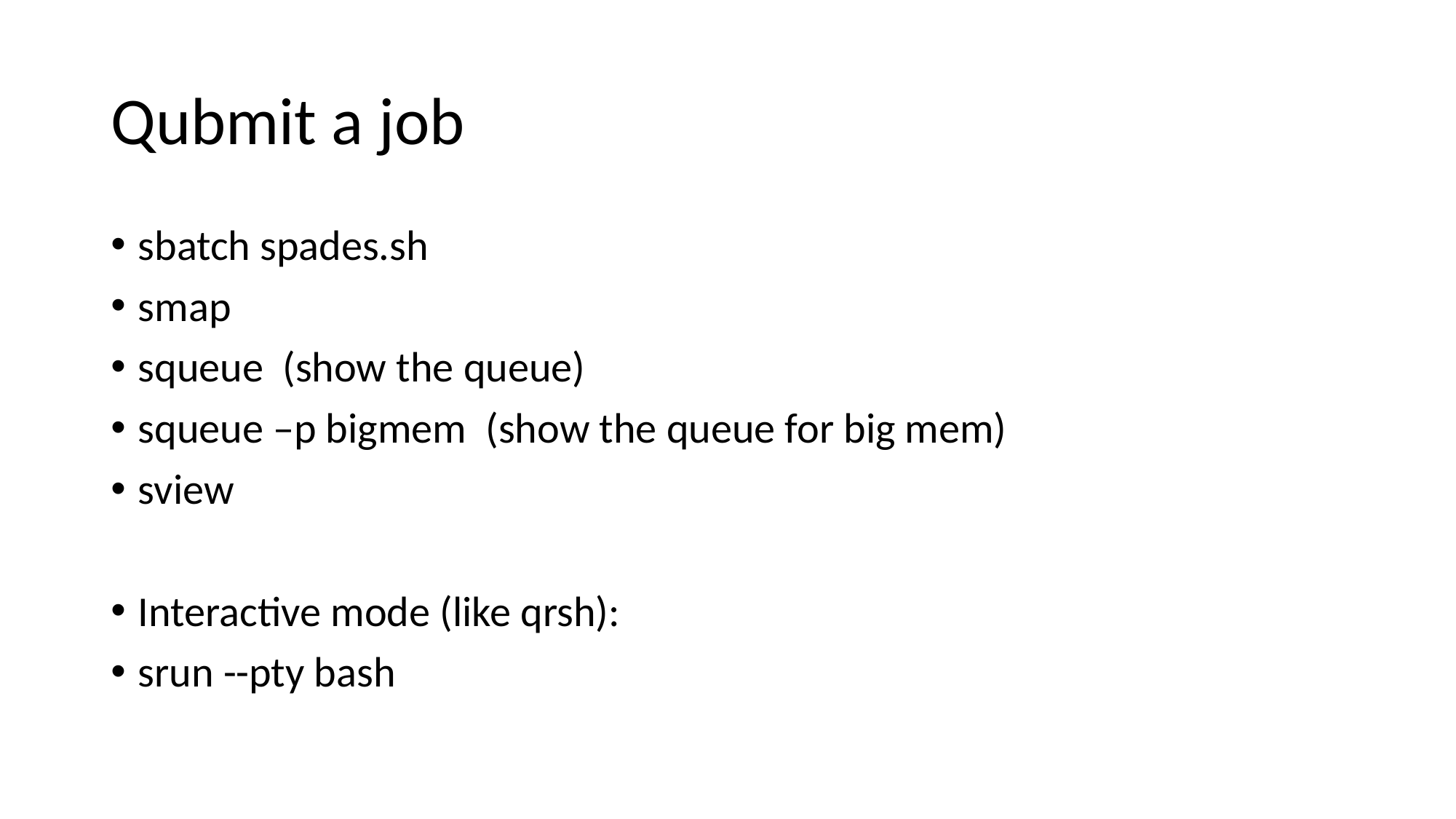

# Qubmit a job
sbatch spades.sh
smap
squeue  (show the queue)
squeue –p bigmem  (show the queue for big mem)
sview

Interactive mode (like qrsh):
srun --pty bash